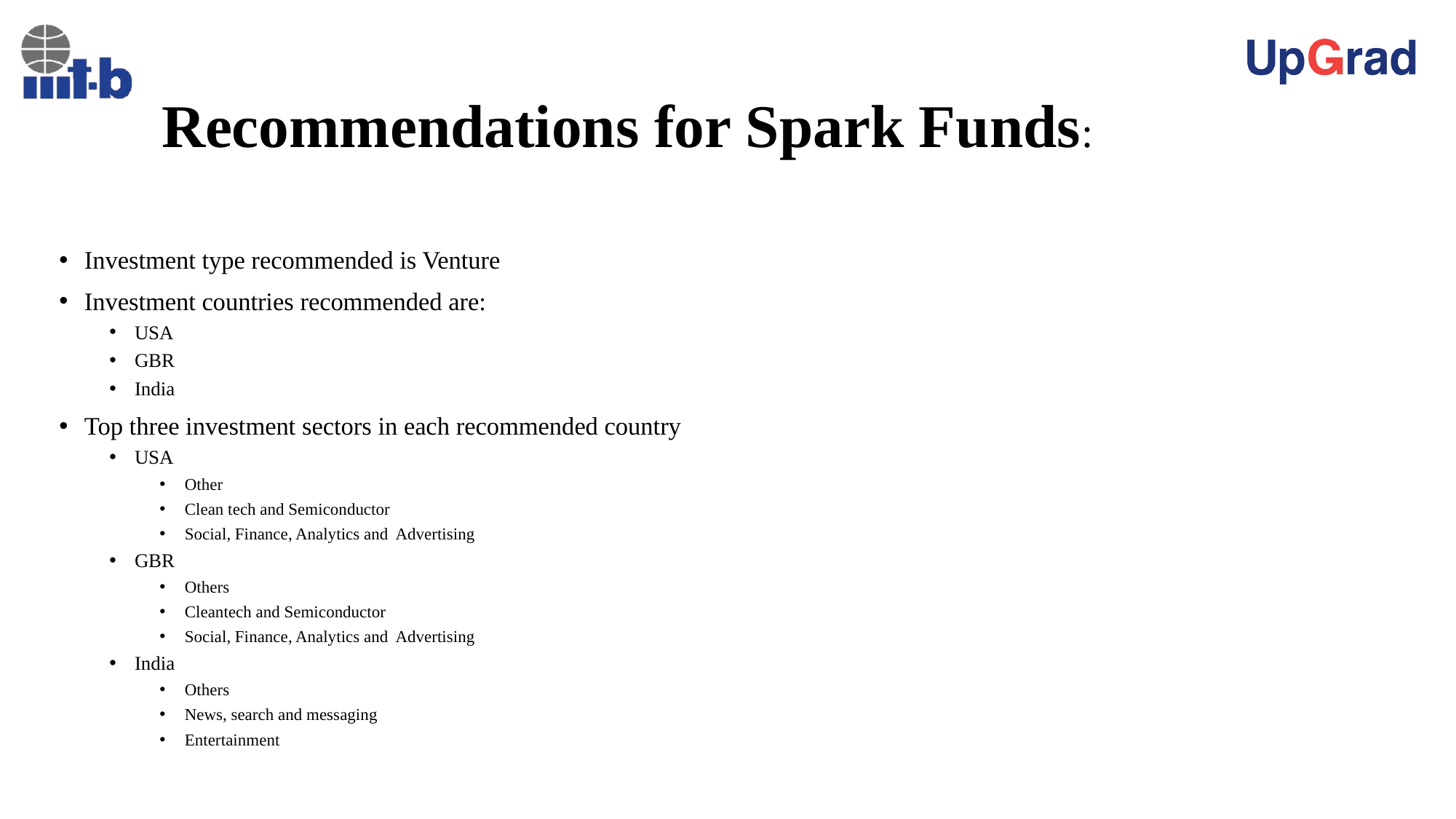

# Recommendations for Spark Funds:

Investment type recommended is Venture
Investment countries recommended are:
USA
GBR
India
Top three investment sectors in each recommended country
USA
Other
Clean tech and Semiconductor
Social, Finance, Analytics and  Advertising
GBR
Others
Cleantech and Semiconductor
Social, Finance, Analytics and  Advertising
India
Others
News, search and messaging
Entertainment